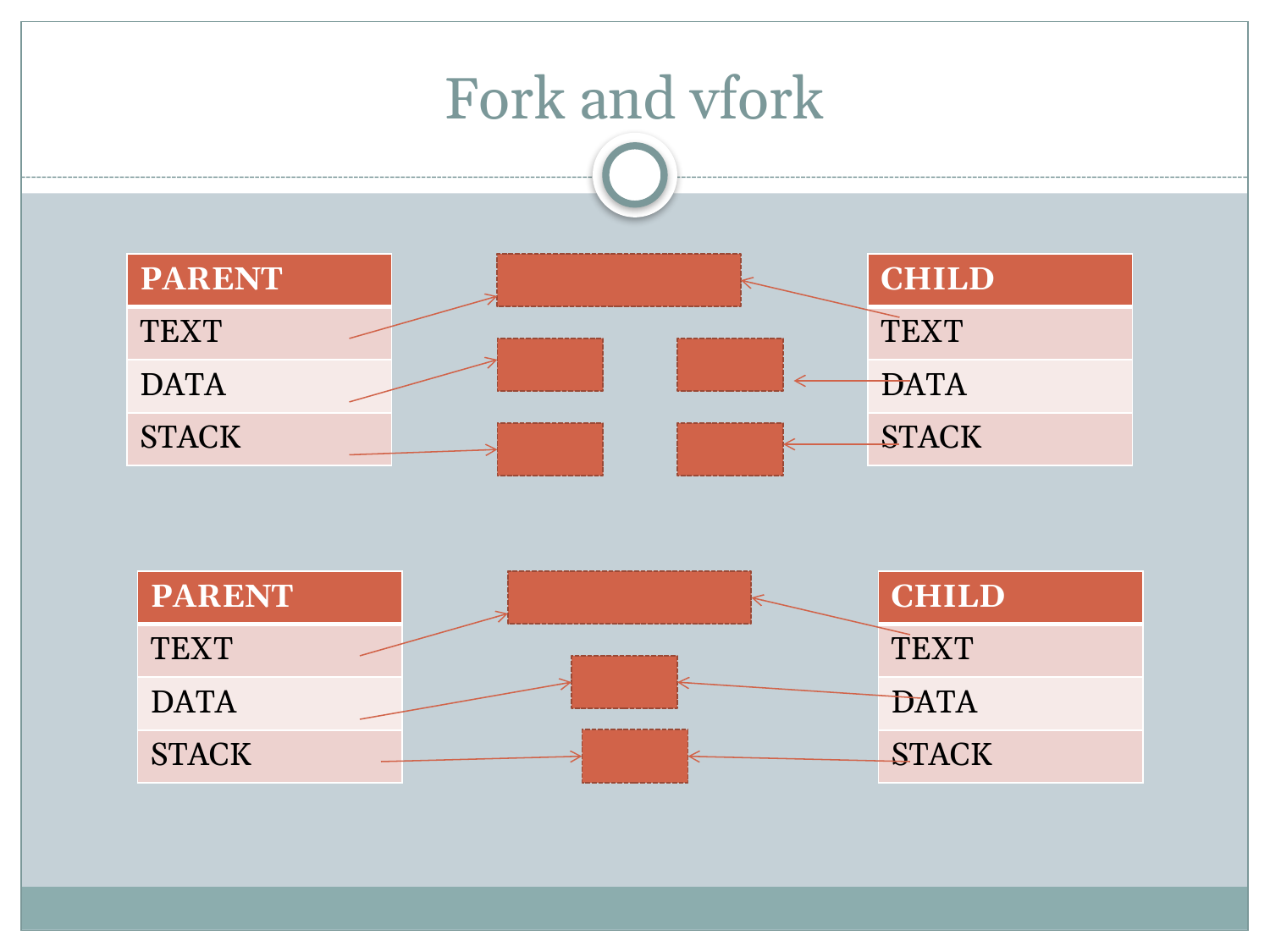

# Fork and vfork
| PARENT |
| --- |
| TEXT |
| DATA |
| STACK |

| CHILD |
| --- |
| TEXT |
| DATA |
| STACK |

| PARENT |
| --- |
| TEXT |
| DATA |
| STACK |

| CHILD |
| --- |
| TEXT |
| DATA |
| STACK |